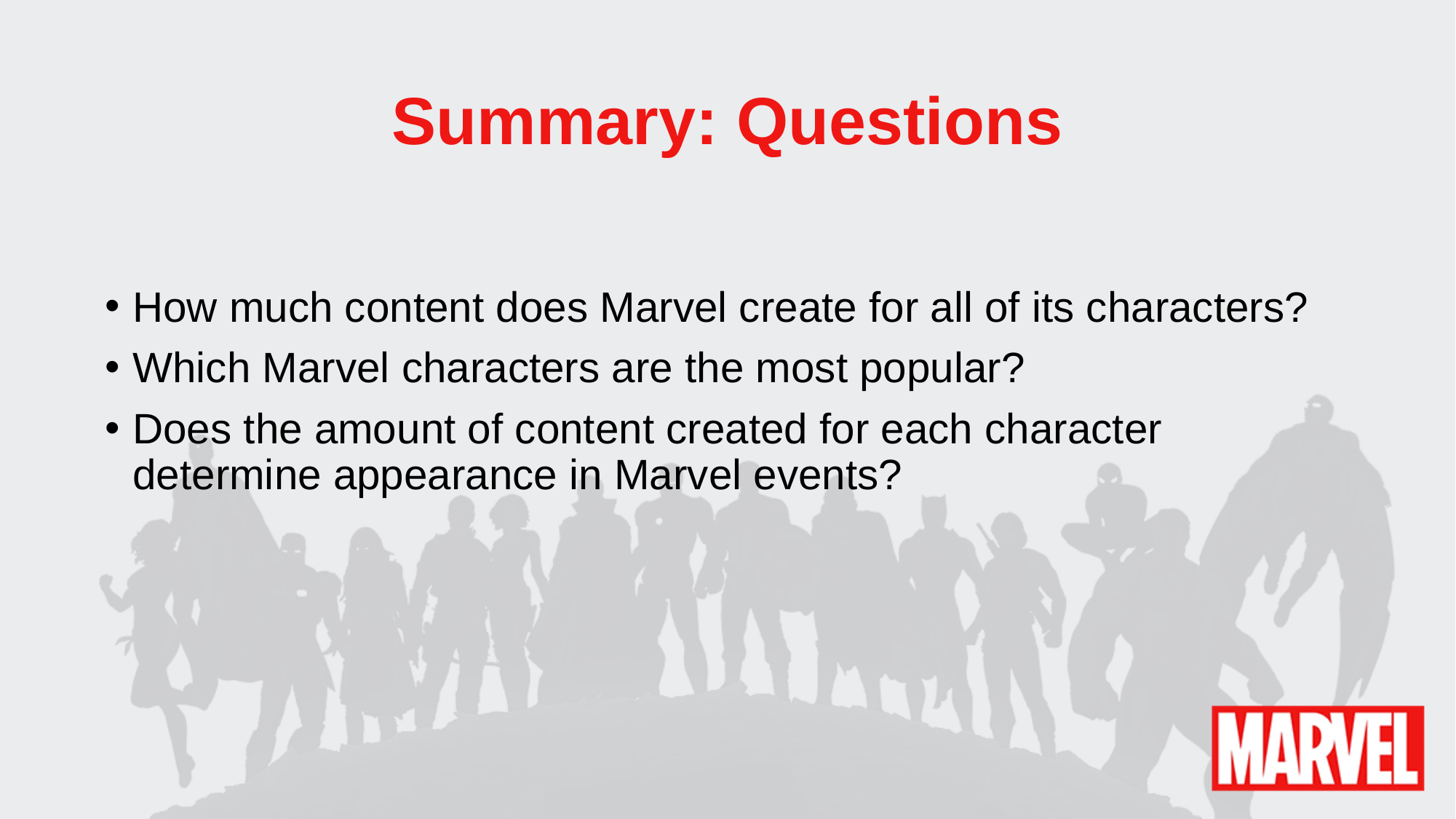

# Summary: Questions

How much content does Marvel create for all of its characters?
Which Marvel characters are the most popular?
Does the amount of content created for each character determine appearance in Marvel events?